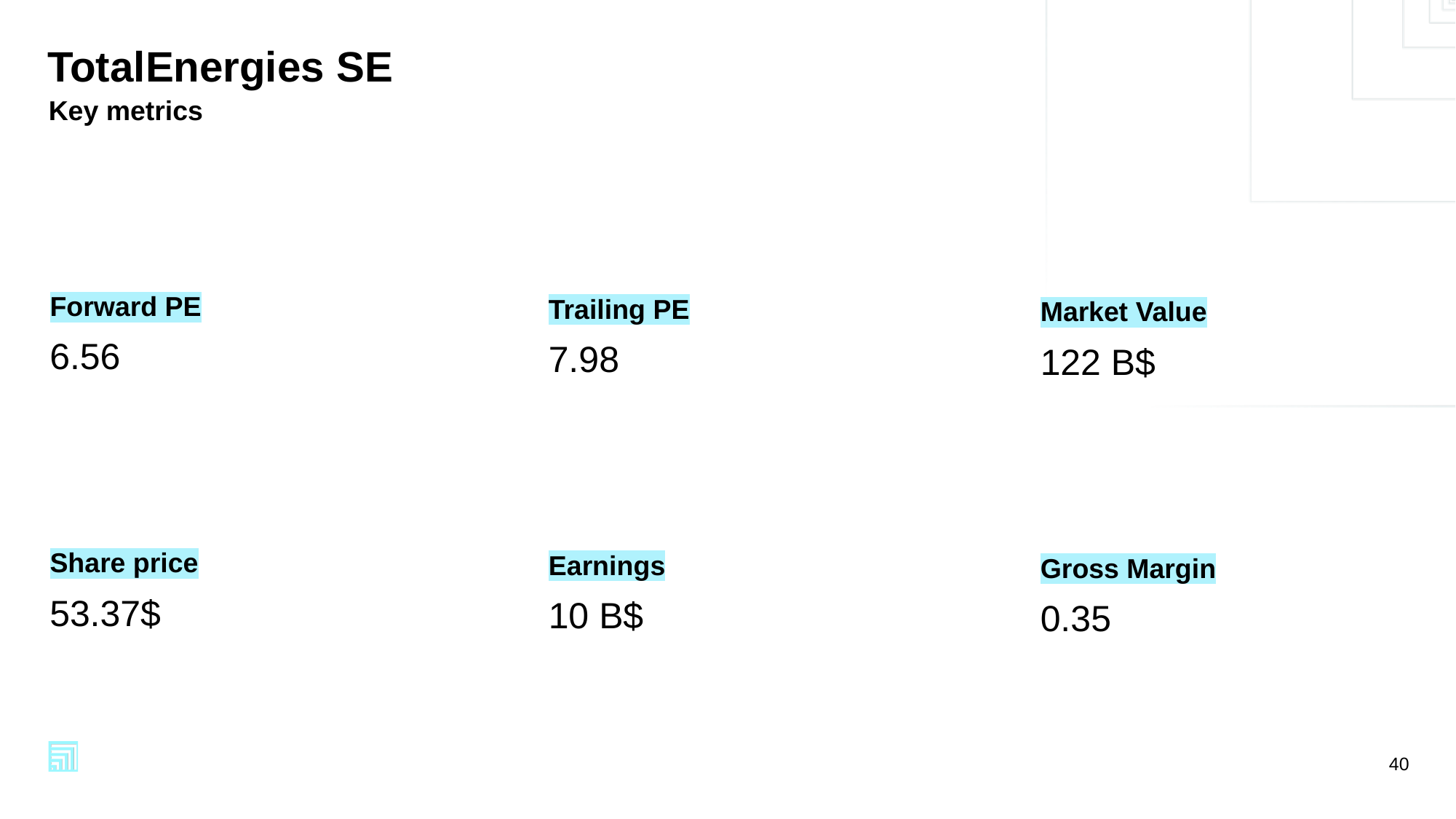

TotalEnergies SE
Key metrics
Forward PE
Trailing PE

Market Value

6.56
7.98
122 B$

Share price

Earnings

Gross Margin

53.37$

10 B$

0.35